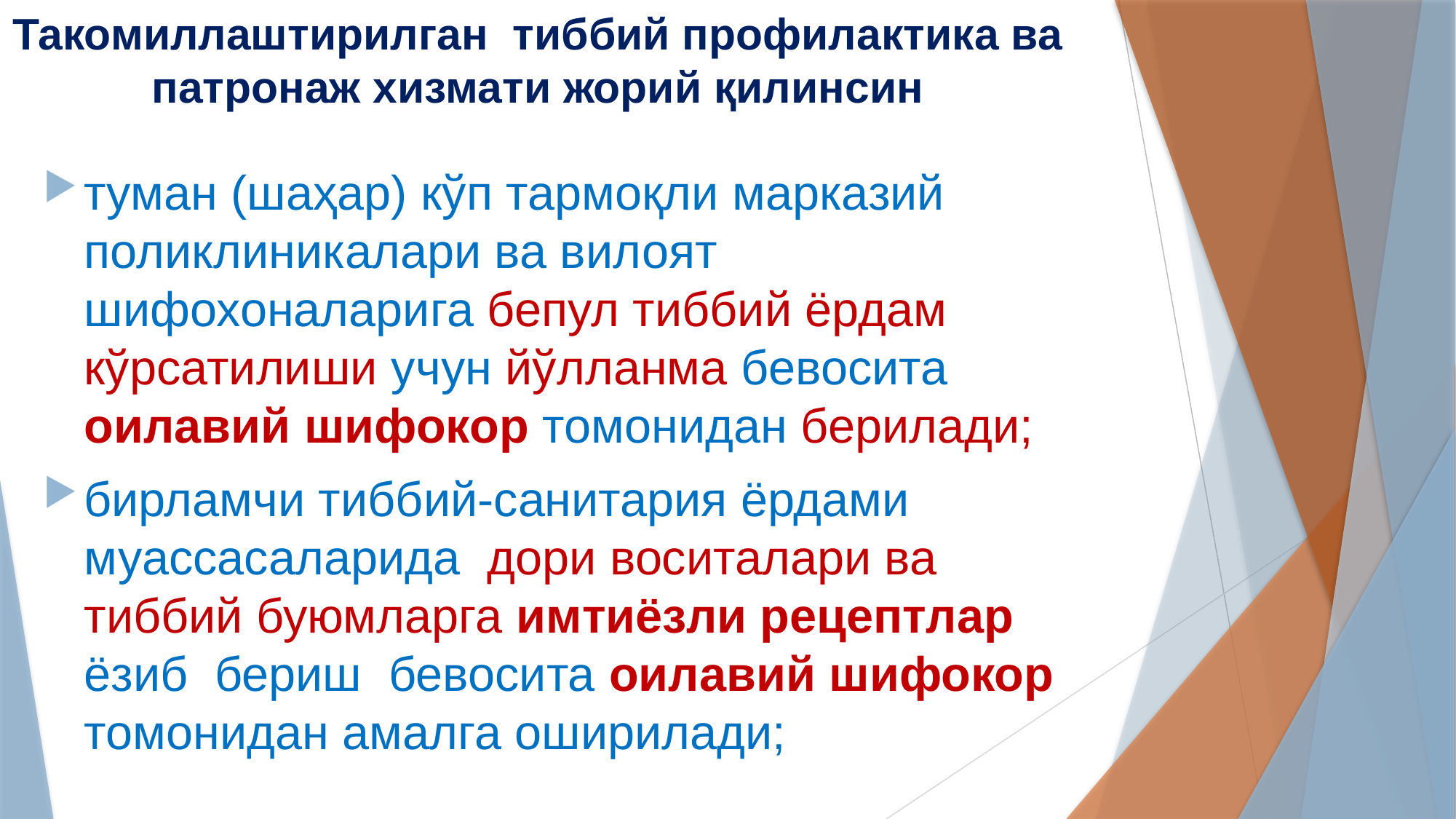

# Такомиллаштирилган  тиббий профилактика ва патронаж хизмати жорий қилинсин
туман (шаҳар) кўп тармоқли марказий поликлиникалари ва вилоят шифохоналарига бепул тиббий ёрдам кўрсатилиши учун йўлланма бевосита оилавий шифокор томонидан берилади;
бирламчи тиббий-санитария ёрдами  муассасаларида  дори воситалари ва тиббий буюмларга имтиёзли рецептлар  ёзиб  бериш  бевосита оилавий шифокор томонидан амалга оширилади;